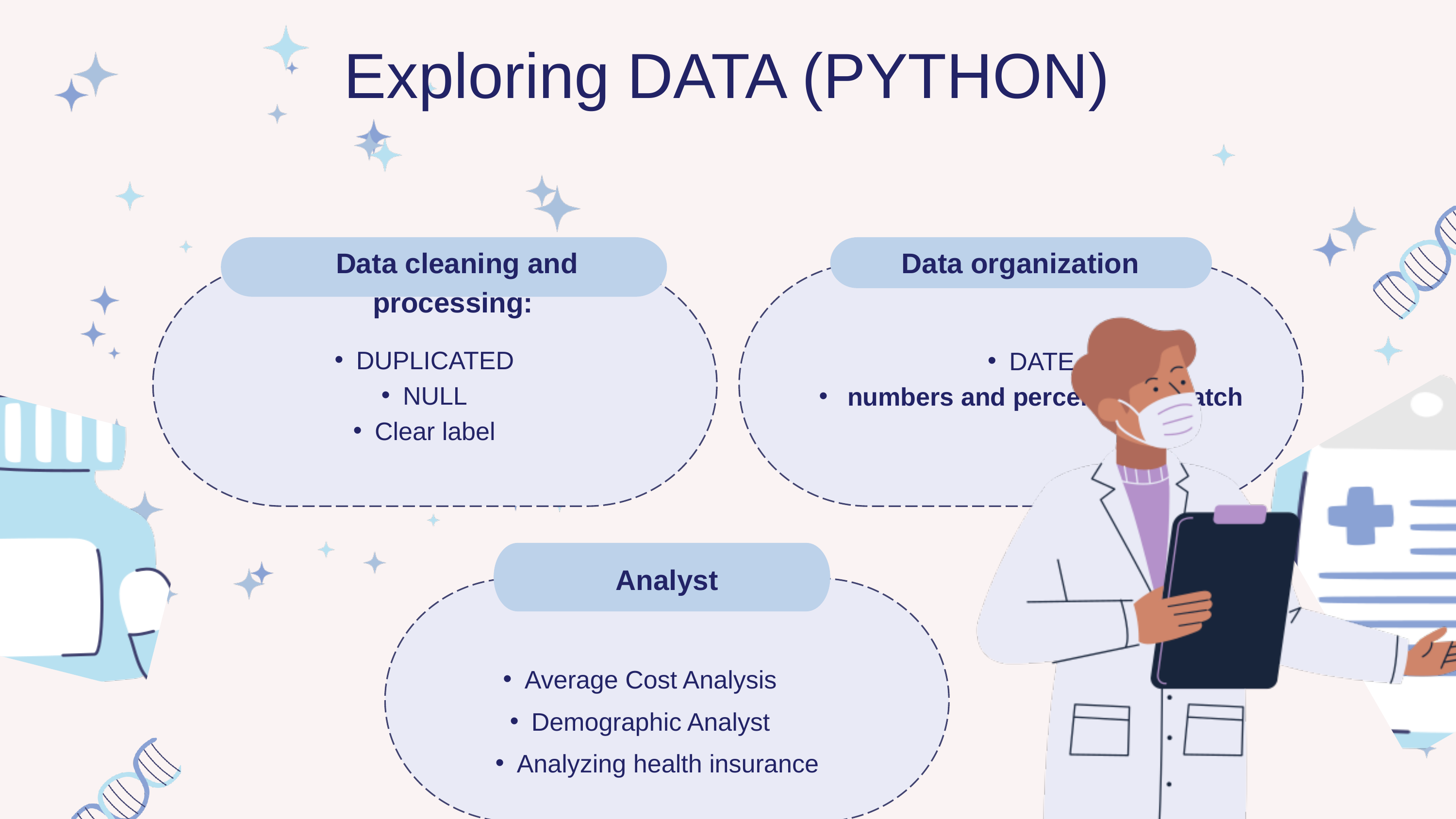

Exploring DATA (PYTHON)

 Data cleaning and processing:
Data organization

DUPLICATED
NULL
Clear label
DATE
 numbers and percentages match

Analyst

Average Cost Analysis
Demographic Analyst

Analyzing health insurance